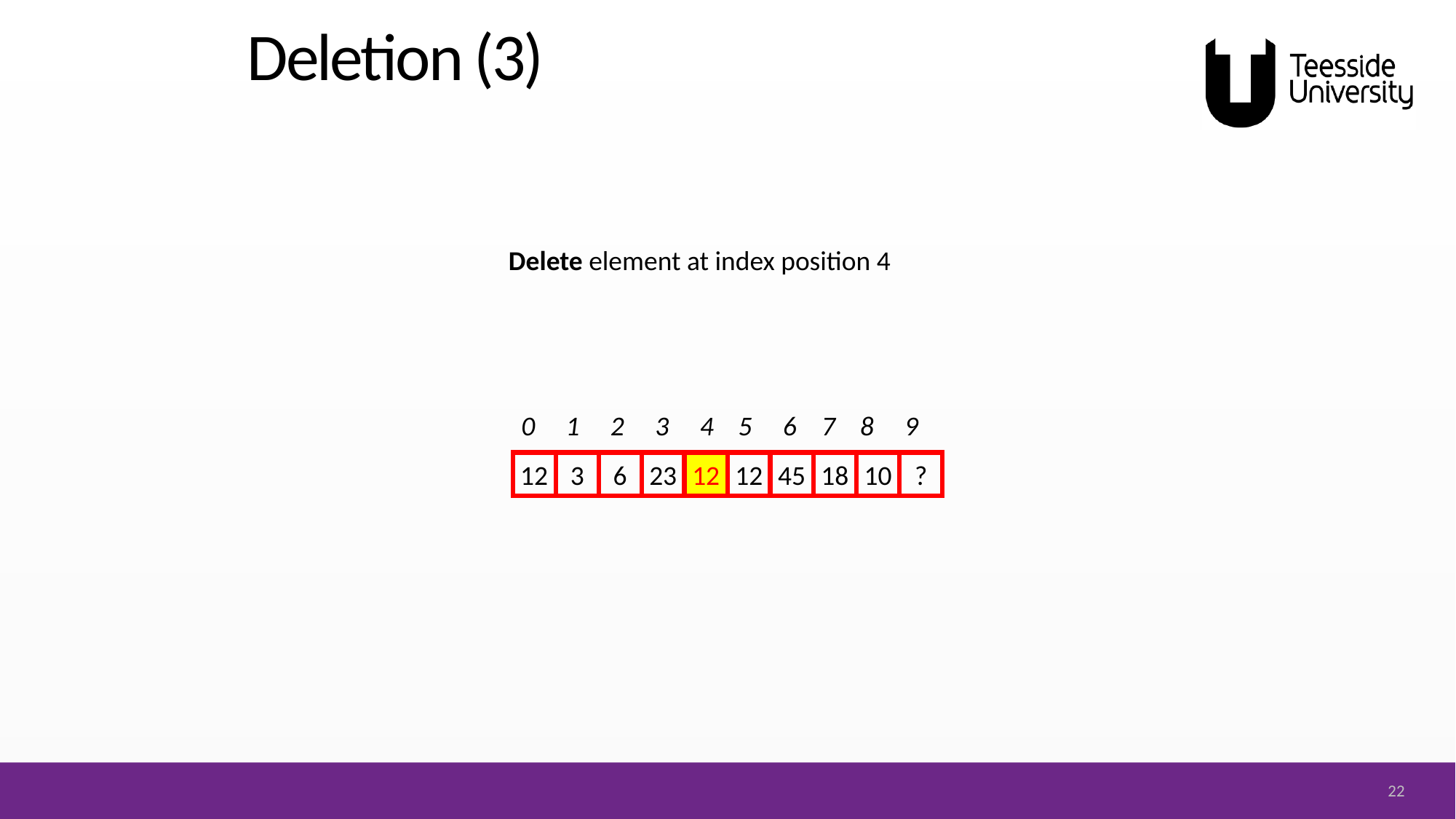

# Deletion (3)
Delete element at index position 4
0     1     2     3     4    5     6    7    8     9
12
3
6
23
12
12
45
18
10
?
22